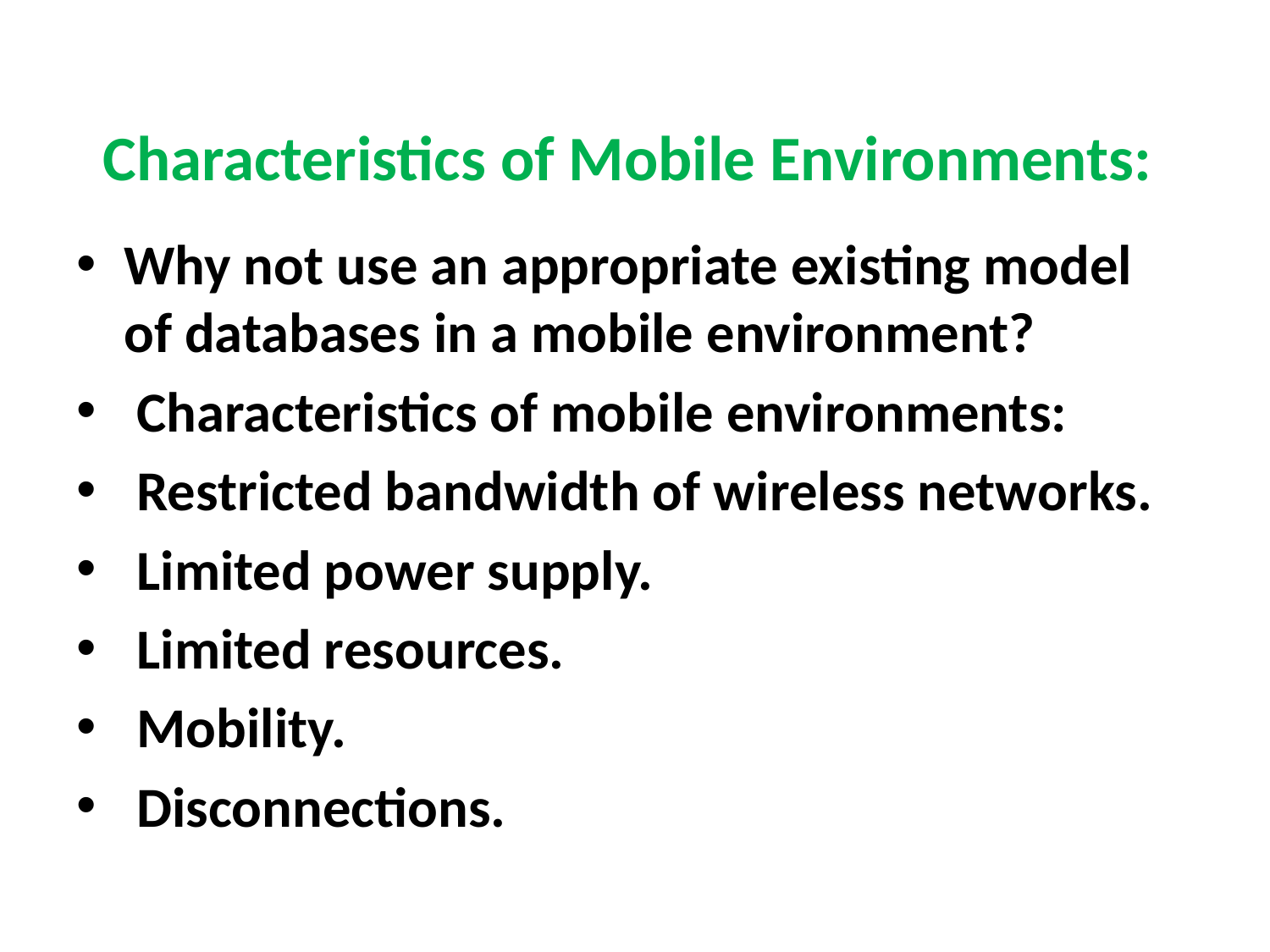

# Characteristics of Mobile Environments:
Why not use an appropriate existing model of databases in a mobile environment?
 Characteristics of mobile environments:
 Restricted bandwidth of wireless networks.
 Limited power supply.
 Limited resources.
 Mobility.
 Disconnections.